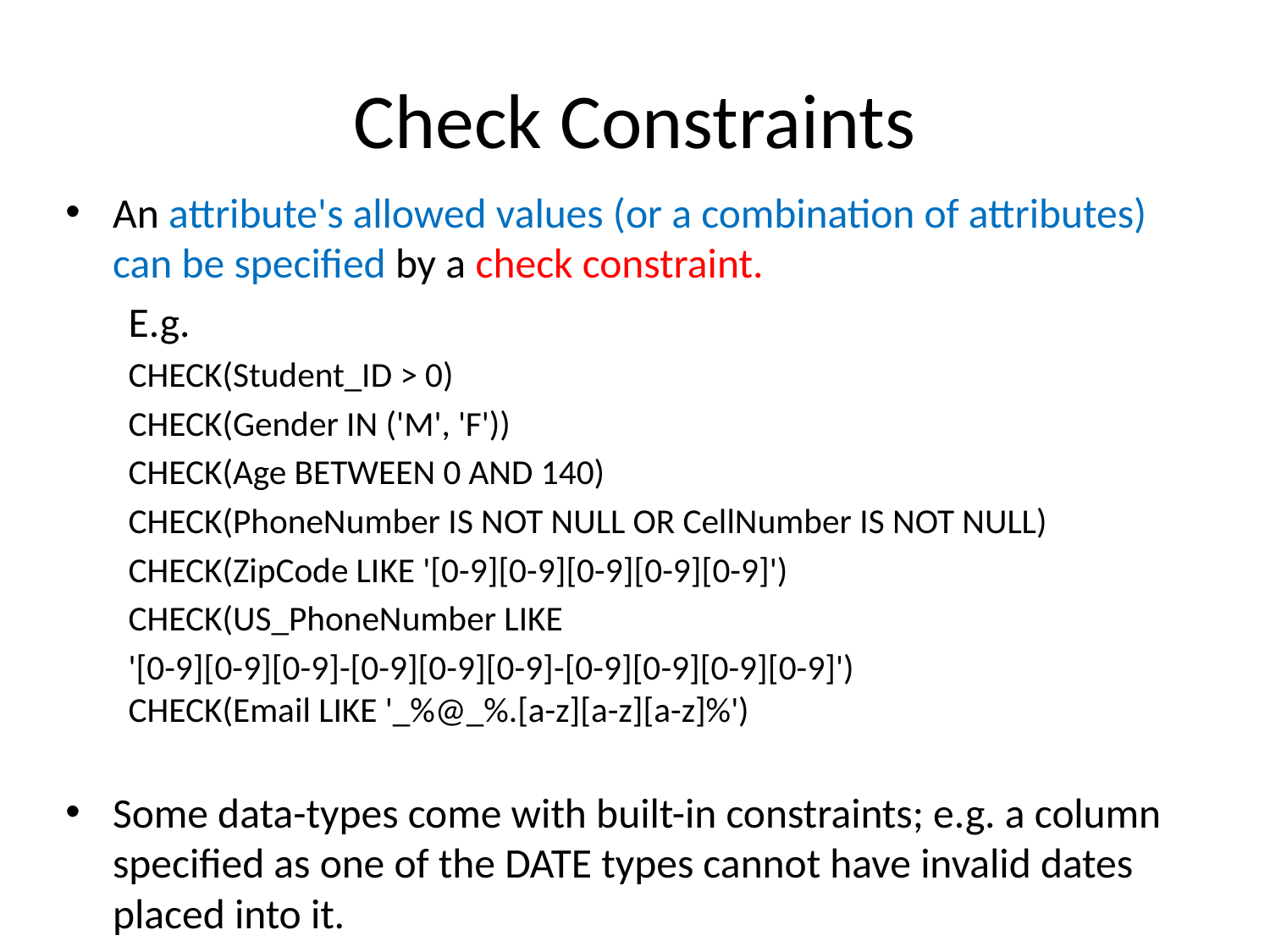

# Check Constraints
An attribute's allowed values (or a combination of attributes) can be specified by a check constraint.
E.g.
CHECK(Student_ID > 0)
CHECK(Gender IN ('M', 'F'))
CHECK(Age BETWEEN 0 AND 140)
CHECK(PhoneNumber IS NOT NULL OR CellNumber IS NOT NULL)
CHECK(ZipCode LIKE '[0-9][0-9][0-9][0-9][0-9]')
CHECK(US_PhoneNumber LIKE
			'[0-9][0-9][0-9]-[0-9][0-9][0-9]-[0-9][0-9][0-9][0-9]')
CHECK(Email LIKE '_%@_%.[a-z][a-z][a-z]%')

Some data-types come with built-in constraints; e.g. a column specified as one of the DATE types cannot have invalid dates placed into it.